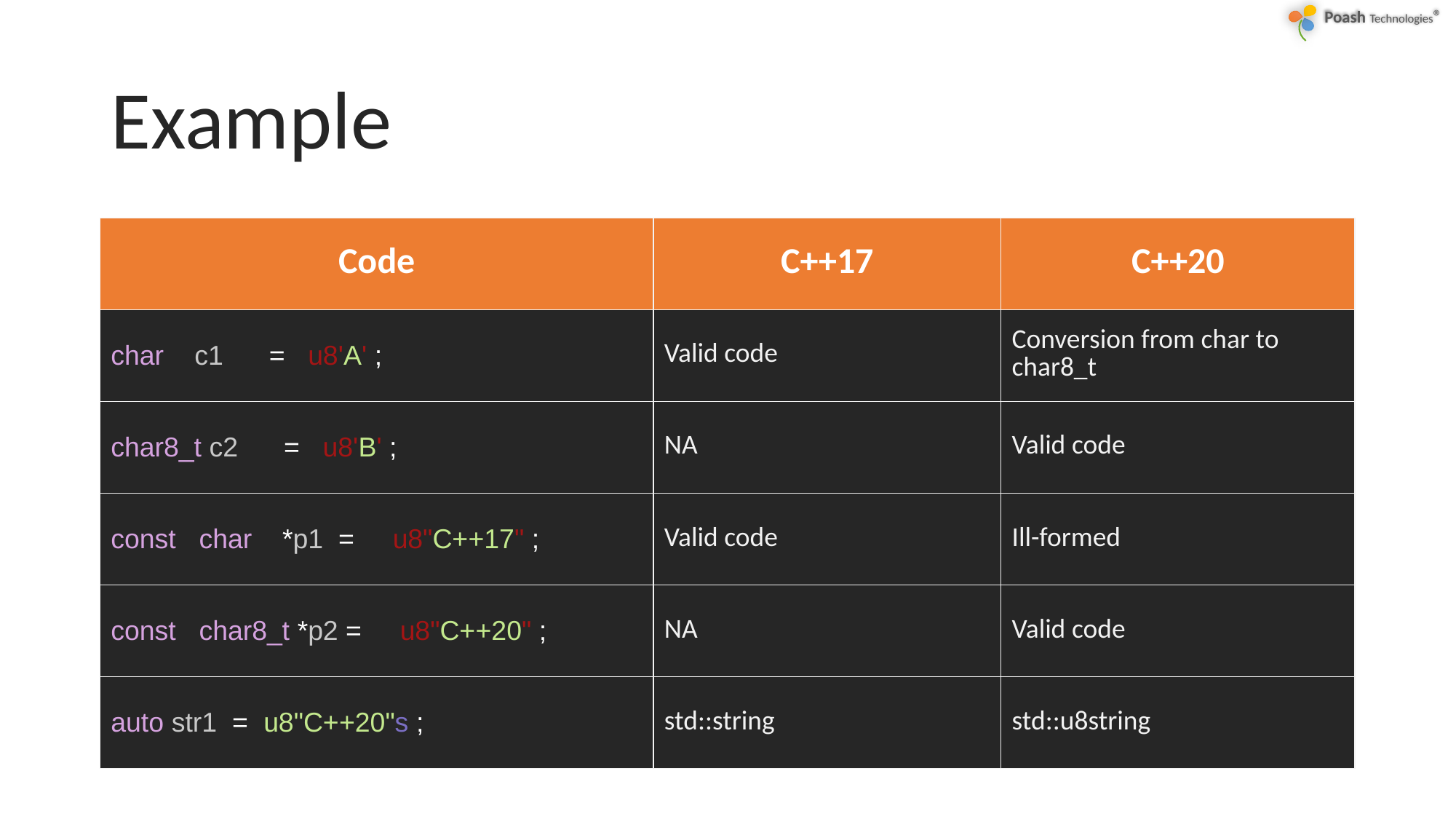

# Example
| Code | C++17 | C++20 |
| --- | --- | --- |
| char    c1      =   u8'A' ; | Valid code | Conversion from char to char8\_t |
| char8\_t c2      =   u8'B' ; | NA | Valid code |
| const   char    \*p1  =     u8"C++17" ; | Valid code | Ill-formed |
| const   char8\_t \*p2 =     u8"C++20" ; | NA | Valid code |
| auto str1  =  u8"C++20"s ; | std::string | std::u8string |